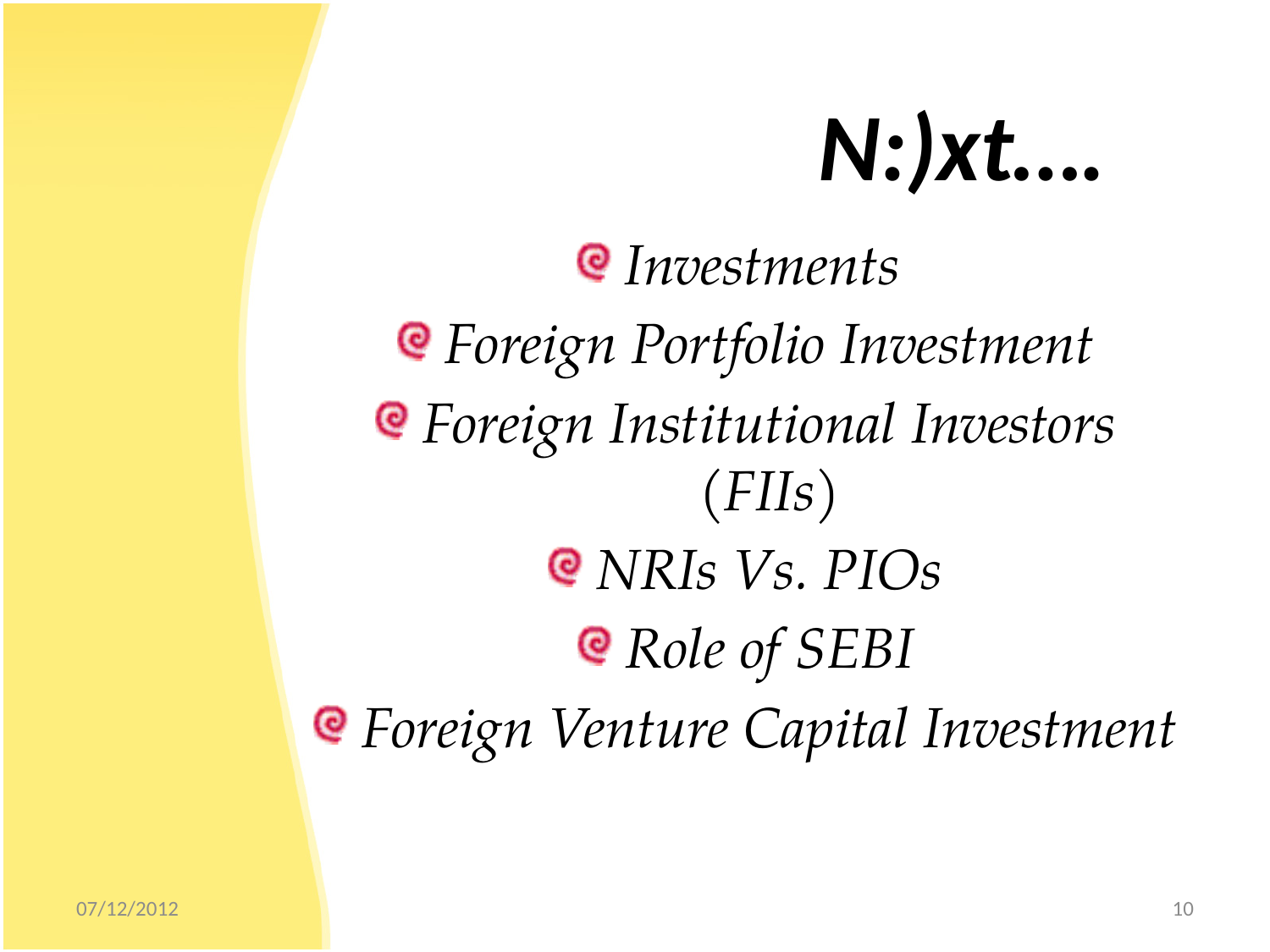

# N:)xt….
Investments
Foreign Portfolio Investment
Foreign Institutional Investors (FIIs)
NRIs Vs. PIOs
Role of SEBI
Foreign Venture Capital Investment

07/12/2012
10